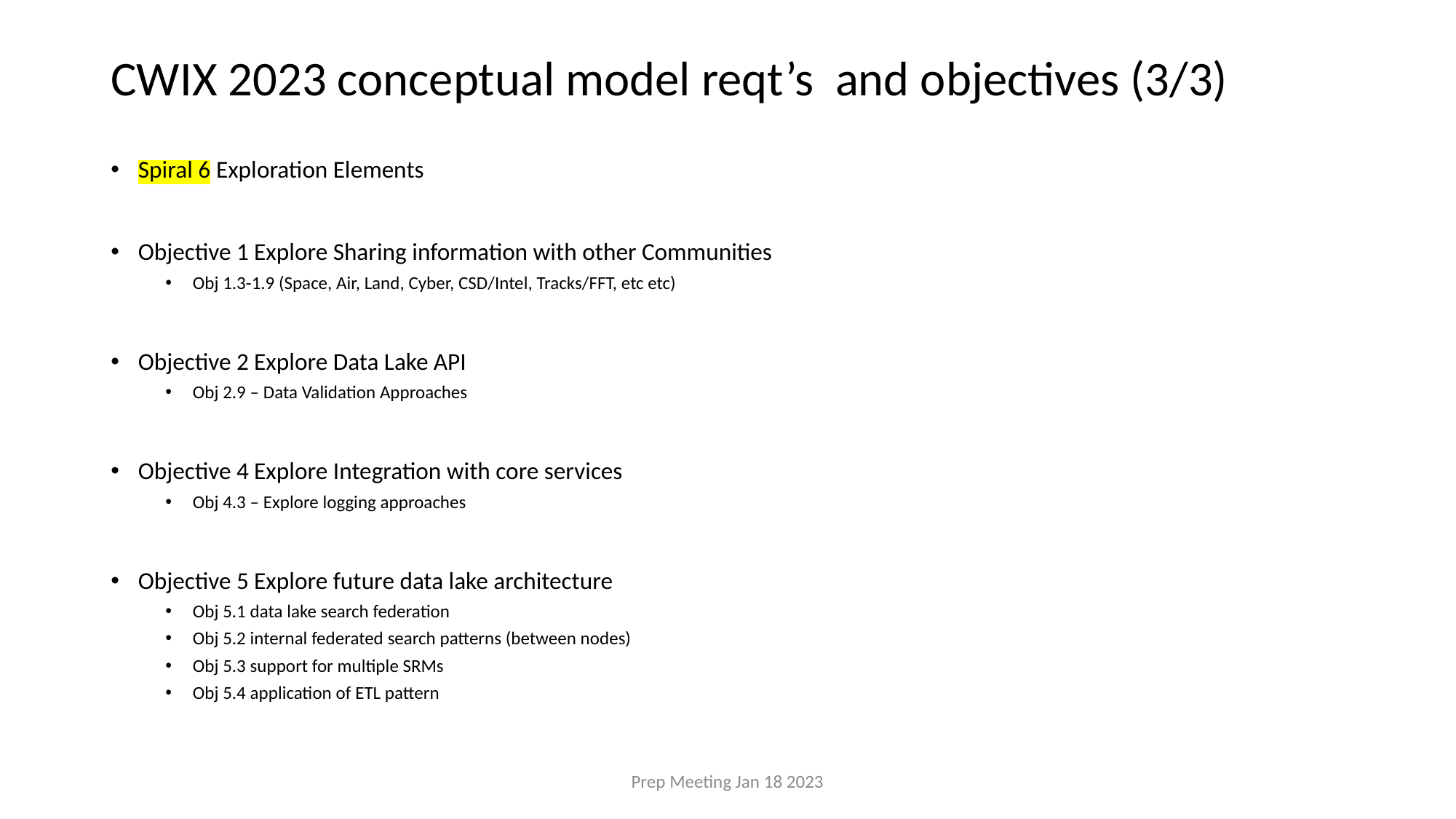

# CWIX 2023 conceptual model reqt’s  and objectives (3/3)
Spiral 6 Exploration Elements

Objective 1 Explore Sharing information with other Communities
Obj 1.3-1.9 (Space, Air, Land, Cyber, CSD/Intel, Tracks/FFT, etc etc)

Objective 2 Explore Data Lake API
Obj 2.9 – Data Validation Approaches

Objective 4 Explore Integration with core services
Obj 4.3 – Explore logging approaches

Objective 5 Explore future data lake architecture
Obj 5.1 data lake search federation
Obj 5.2 internal federated search patterns (between nodes)
Obj 5.3 support for multiple SRMs
Obj 5.4 application of ETL pattern

Prep Meeting Jan 18 2023